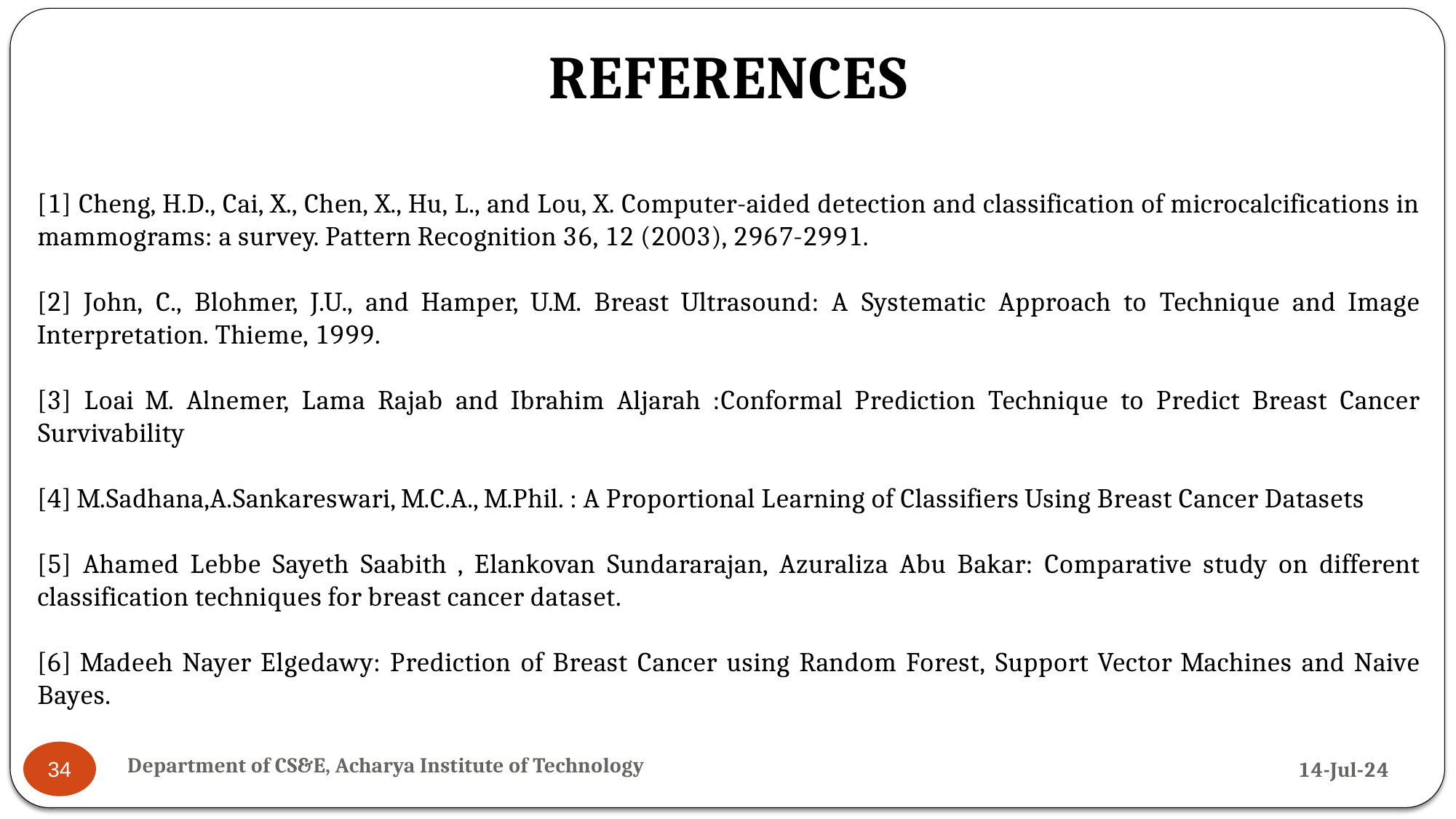

REFERENCES
[1] Cheng, H.D., Cai, X., Chen, X., Hu, L., and Lou, X. Computer-aided detection and classification of microcalcifications in mammograms: a survey. Pattern Recognition 36, 12 (2003), 2967-2991.

[2] John, C., Blohmer, J.U., and Hamper, U.M. Breast Ultrasound: A Systematic Approach to Technique and Image Interpretation. Thieme, 1999.

[3] Loai M. Alnemer, Lama Rajab and Ibrahim Aljarah :Conformal Prediction Technique to Predict Breast Cancer Survivability

[4] M.Sadhana,A.Sankareswari, M.C.A., M.Phil. : A Proportional Learning of Classifiers Using Breast Cancer Datasets

[5] Ahamed Lebbe Sayeth Saabith , Elankovan Sundararajan, Azuraliza Abu Bakar: Comparative study on different classification techniques for breast cancer dataset.

[6] Madeeh Nayer Elgedawy: Prediction of Breast Cancer using Random Forest, Support Vector Machines and Naive Bayes.
Department of CS&E, Acharya Institute of Technology
14-Jul-24
34